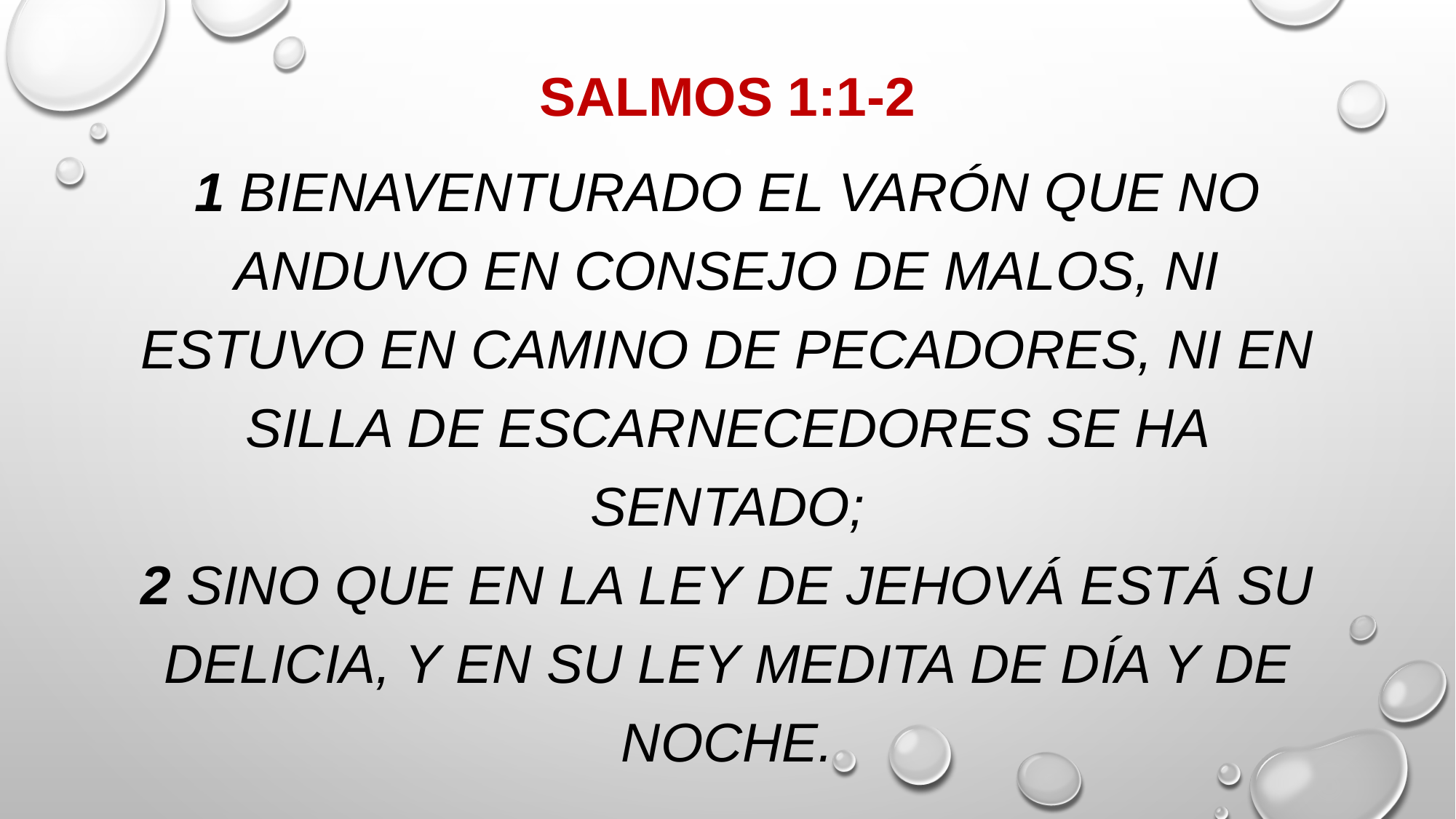

# Salmos 1:1-2
1 Bienaventurado el varón que no anduvo en consejo de malos, Ni estuvo en camino de pecadores, Ni en silla de escarnecedores se ha sentado;
2 Sino que en la ley de Jehová está su delicia, Y en su ley medita de día y de noche.